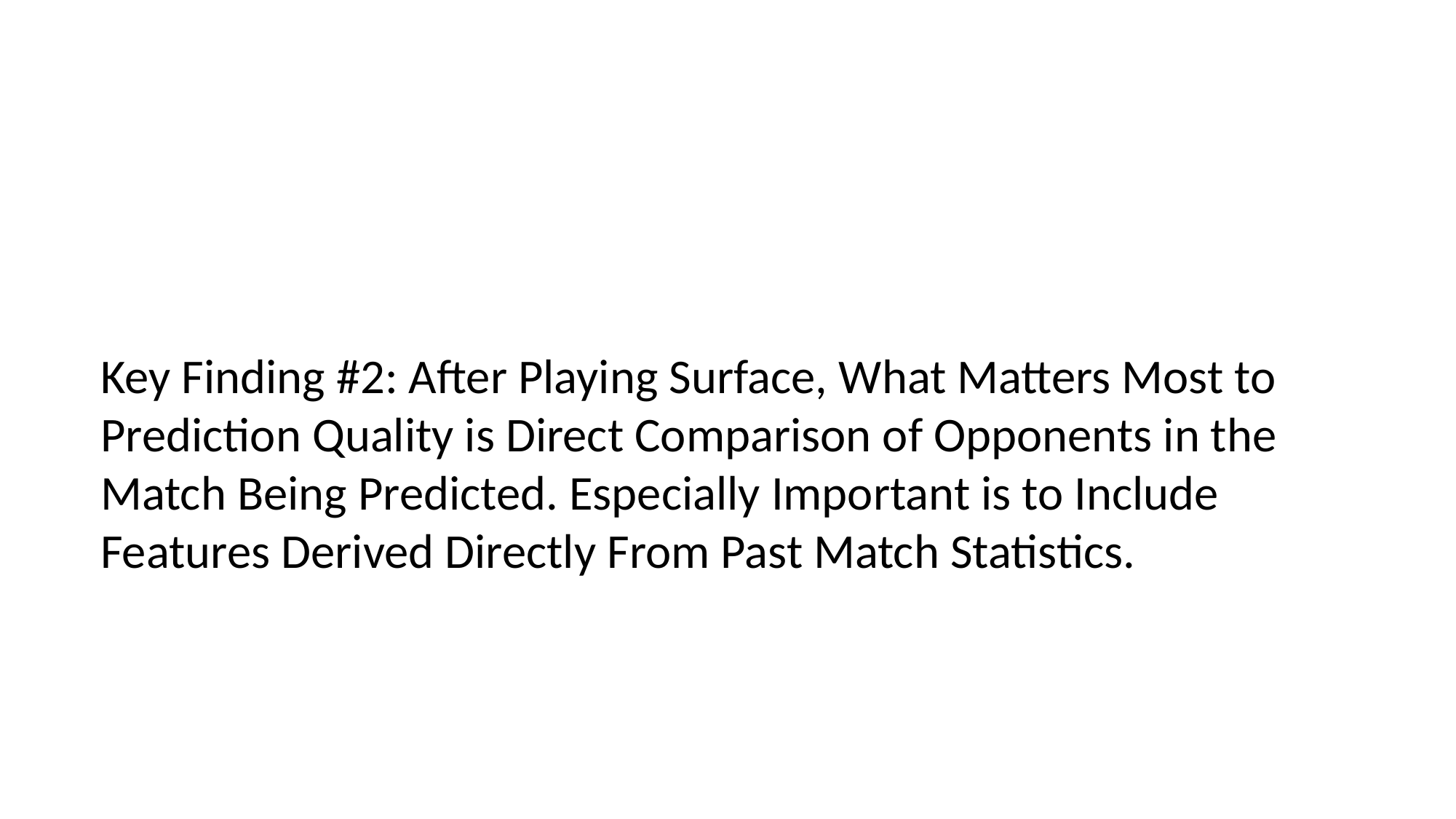

Key Finding #2: After Playing Surface, What Matters Most to Prediction Quality is Direct Comparison of Opponents in the Match Being Predicted. Especially Important is to Include Features Derived Directly From Past Match Statistics.